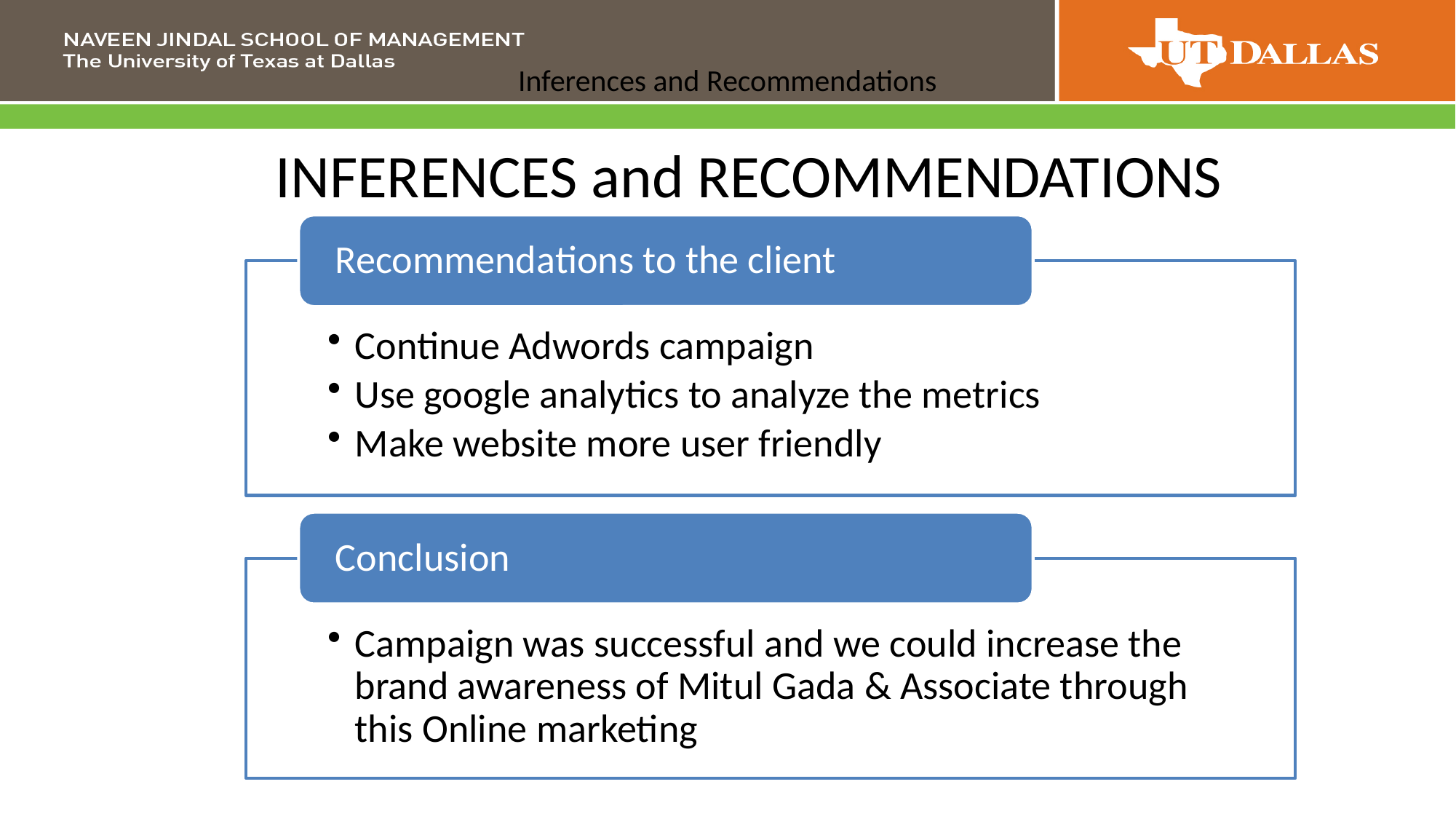

Inferences and Recommendations
INFERENCES and RECOMMENDATIONS
Continue Adwords campaign
Use google analytics to analyze the metrics
Make website more user friendly
Recommendations to the client
Campaign was successful and we could increase the brand awareness of Mitul Gada & Associate through this Online marketing
Conclusion